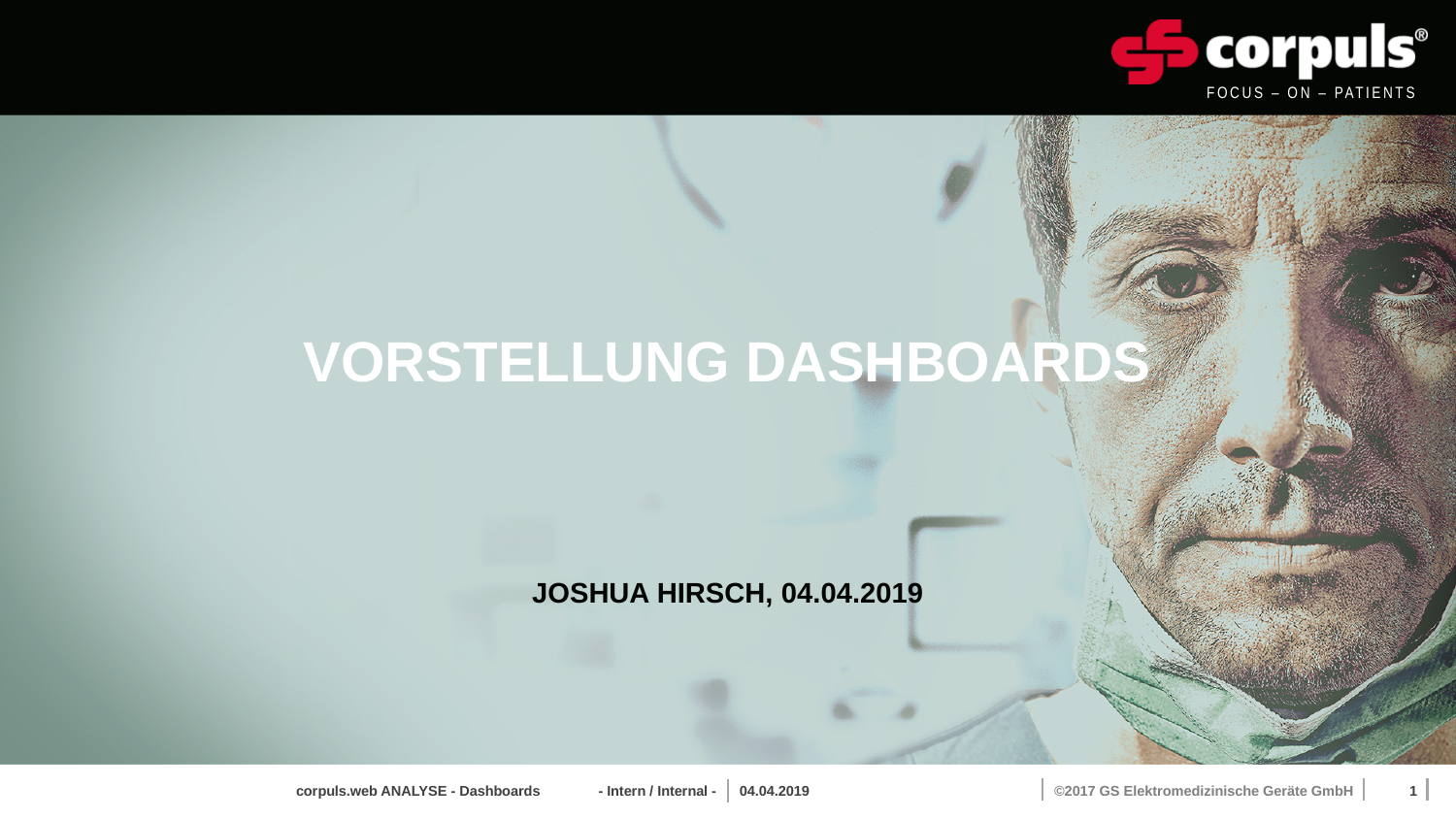

# Vorstellung Dashboards

Joshua Hirsch, 04.04.2019
corpuls.web ANALYSE - Dashboards               - Intern / Internal -
04.04.2019
1